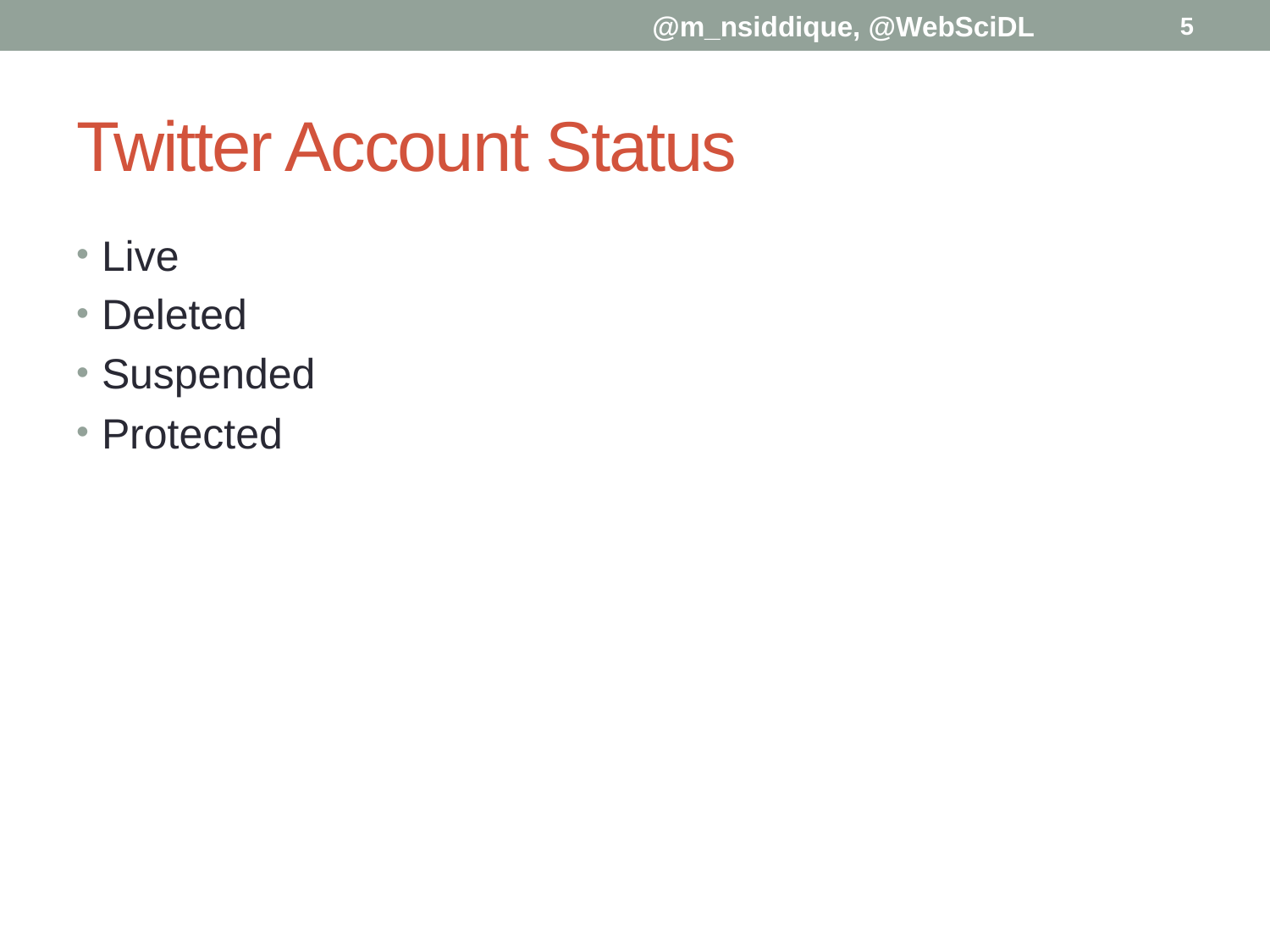

@m_nsiddique, @WebSciDL

5
# Twitter Account Status
Live
Deleted
Suspended
Protected